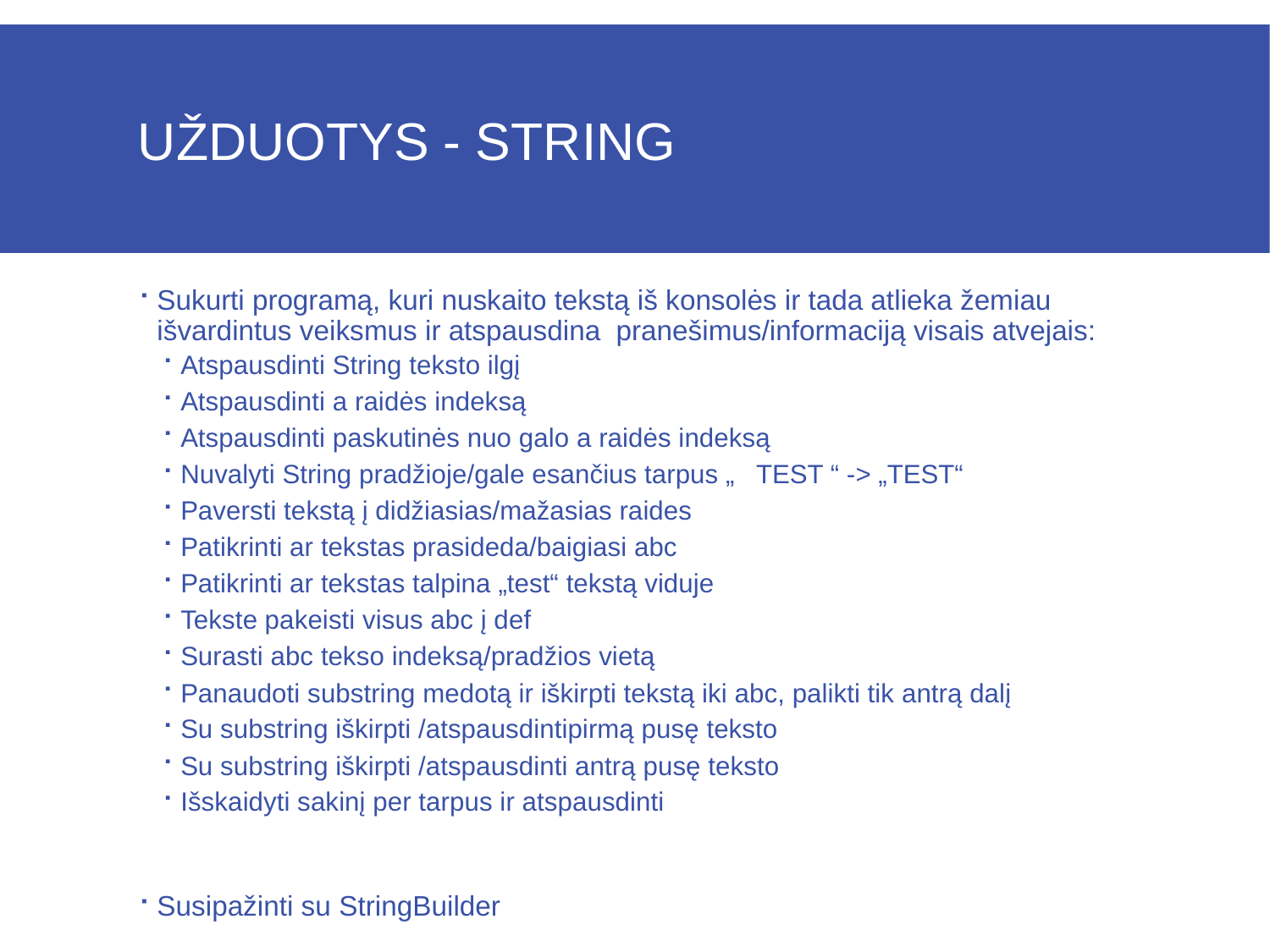

# Užduotys - String
Sukurti programą, kuri nuskaito tekstą iš konsolės ir tada atlieka žemiau išvardintus veiksmus ir atspausdina  pranešimus/informaciją visais atvejais:
Atspausdinti String teksto ilgį
Atspausdinti a raidės indeksą
Atspausdinti paskutinės nuo galo a raidės indeksą
Nuvalyti String pradžioje/gale esančius tarpus „   TEST “ -> „TEST“
Paversti tekstą į didžiasias/mažasias raides
Patikrinti ar tekstas prasideda/baigiasi abc
Patikrinti ar tekstas talpina „test“ tekstą viduje
Tekste pakeisti visus abc į def
Surasti abc tekso indeksą/pradžios vietą
Panaudoti substring medotą ir iškirpti tekstą iki abc, palikti tik antrą dalį
Su substring iškirpti /atspausdintipirmą pusę teksto
Su substring iškirpti /atspausdinti antrą pusę teksto
Išskaidyti sakinį per tarpus ir atspausdinti

Susipažinti su StringBuilder